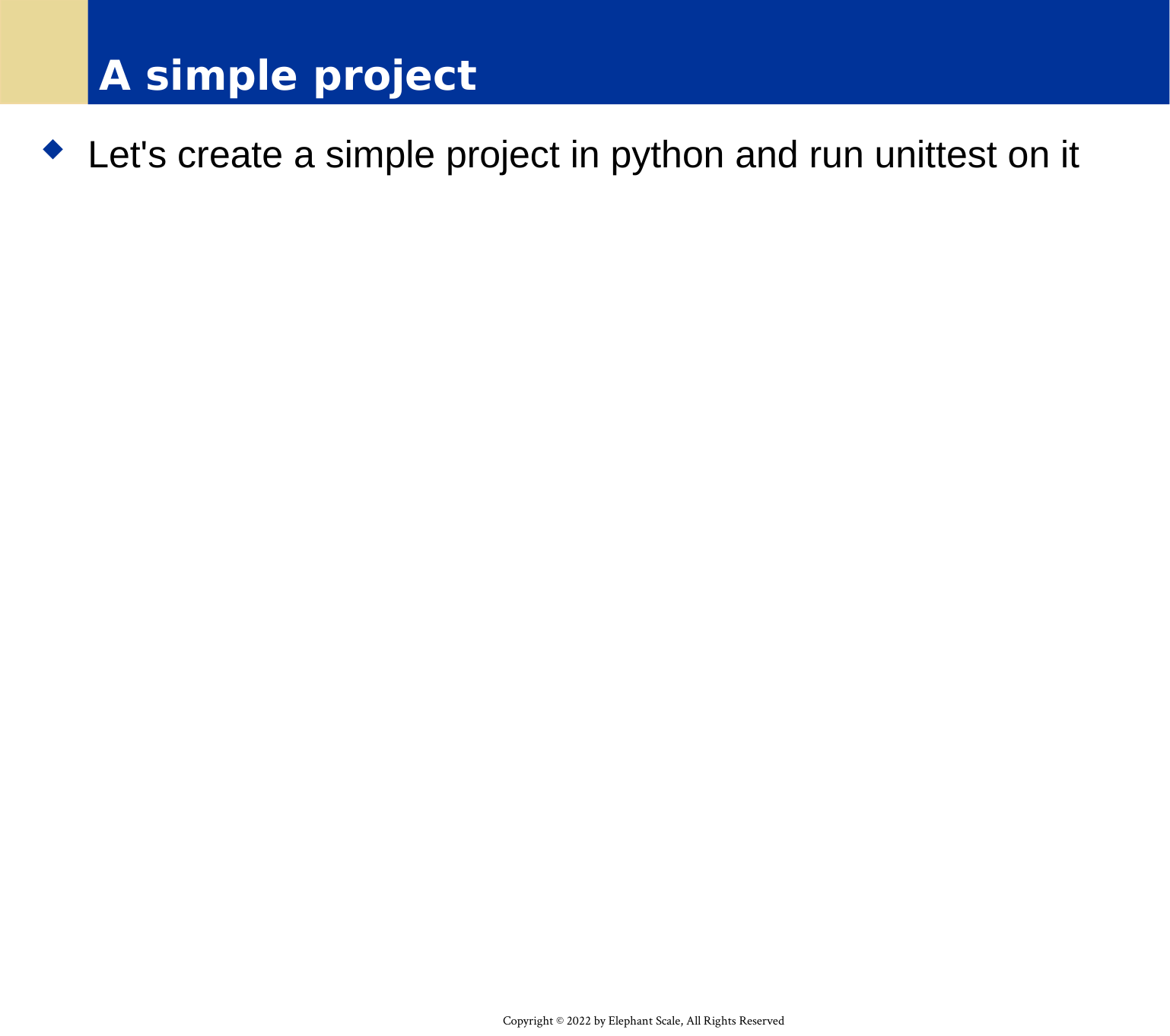

# A simple project
 Let's create a simple project in python and run unittest on it
Copyright © 2022 by Elephant Scale, All Rights Reserved